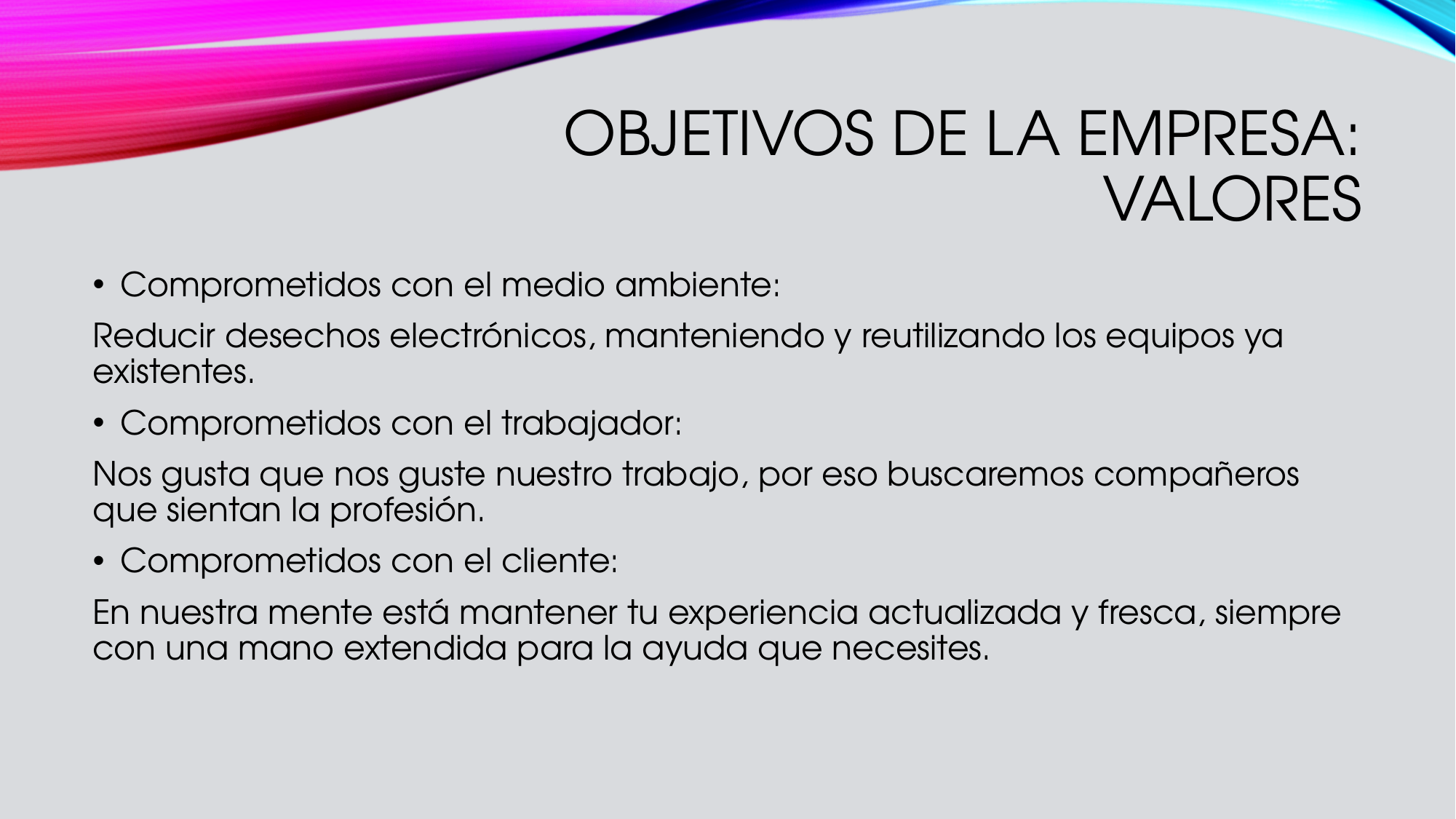

# Objetivos de la empresa: Valores
Comprometidos con el medio ambiente:
Reducir desechos electrónicos, manteniendo y reutilizando los equipos ya existentes.
Comprometidos con el trabajador:
Nos gusta que nos guste nuestro trabajo, por eso buscaremos compañeros que sientan la profesión.
Comprometidos con el cliente:
En nuestra mente está mantener tu experiencia actualizada y fresca, siempre con una mano extendida para la ayuda que necesites.